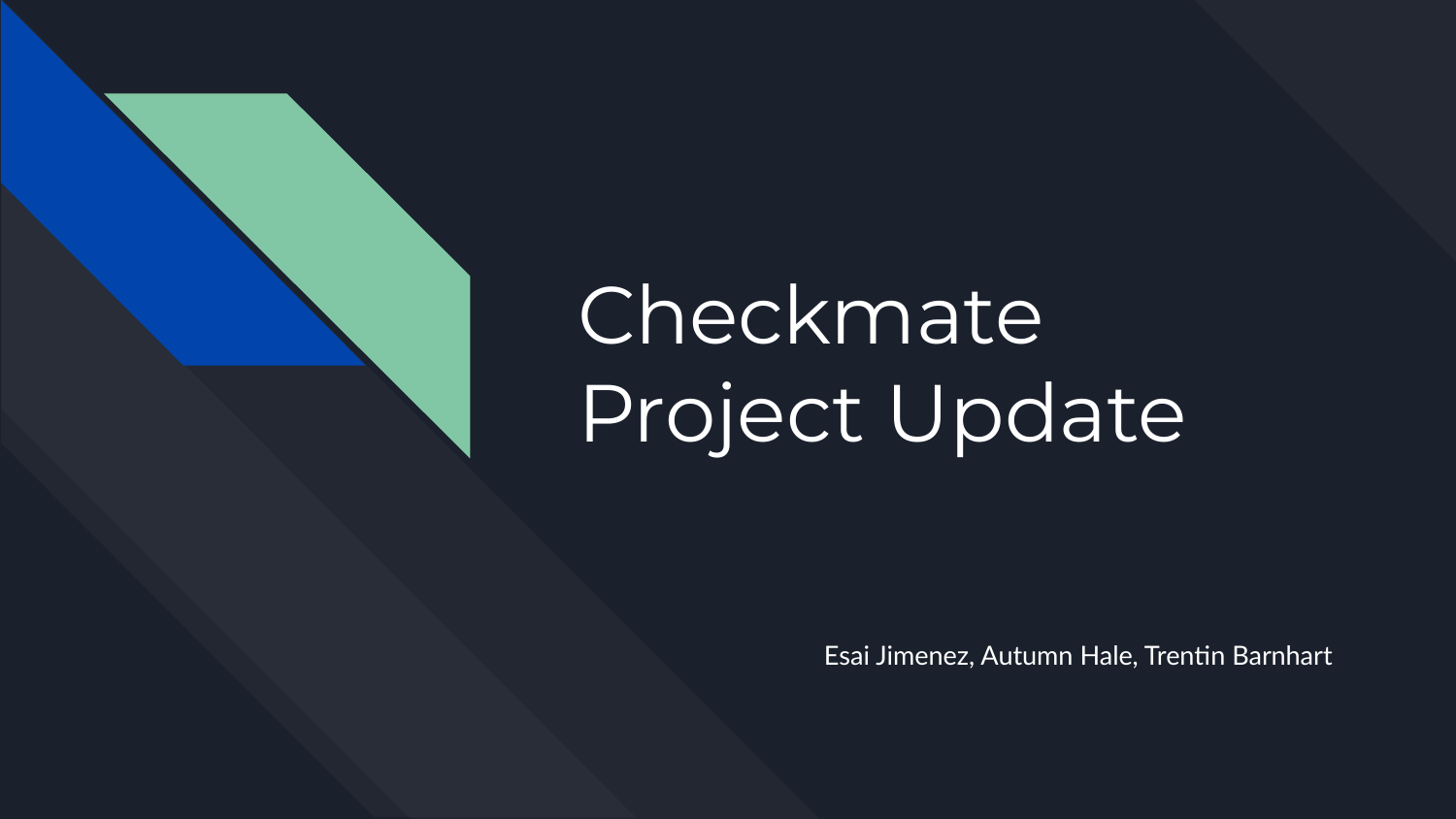

# Checkmate Project Update
Esai Jimenez, Autumn Hale, Trentin Barnhart